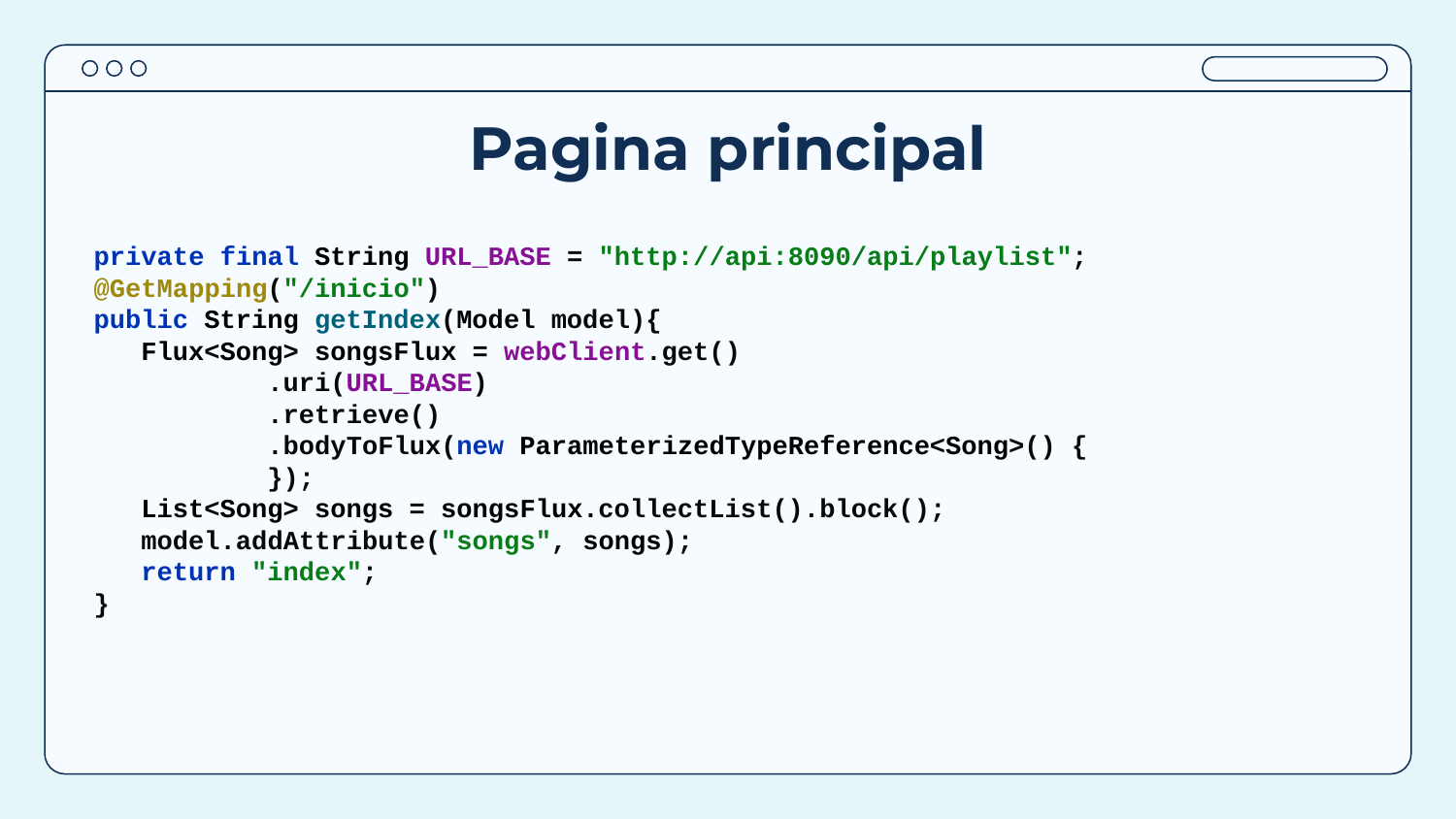

# Pagina principal
private final String URL_BASE = "http://api:8090/api/playlist";
@GetMapping("/inicio")
public String getIndex(Model model){
   Flux<Song> songsFlux = webClient.get()
           .uri(URL_BASE)
           .retrieve()
           .bodyToFlux(new ParameterizedTypeReference<Song>() {
           });
   List<Song> songs = songsFlux.collectList().block();
   model.addAttribute("songs", songs);
   return "index";
}